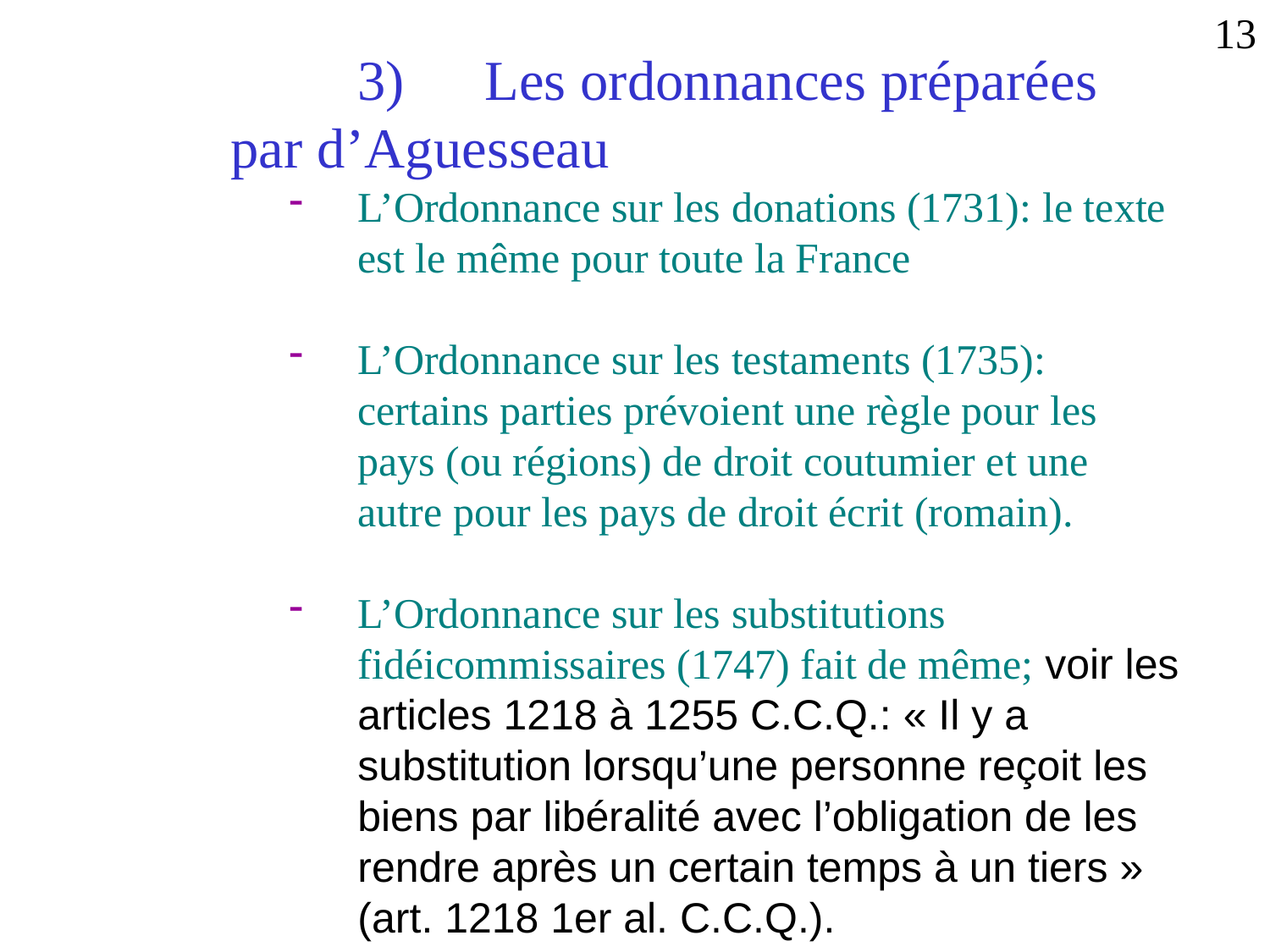

13
		3)	Les ordonnances préparées par d’Aguesseau
L’Ordonnance sur les donations (1731): le texte est le même pour toute la France

L’Ordonnance sur les testaments (1735): certains parties prévoient une règle pour les pays (ou régions) de droit coutumier et une autre pour les pays de droit écrit (romain).

L’Ordonnance sur les substitutions fidéicommissaires (1747) fait de même; voir les articles 1218 à 1255 C.C.Q.: « Il y a substitution lorsqu’une personne reçoit les biens par libéralité avec l’obligation de les rendre après un certain temps à un tiers » (art. 1218 1er al. C.C.Q.).